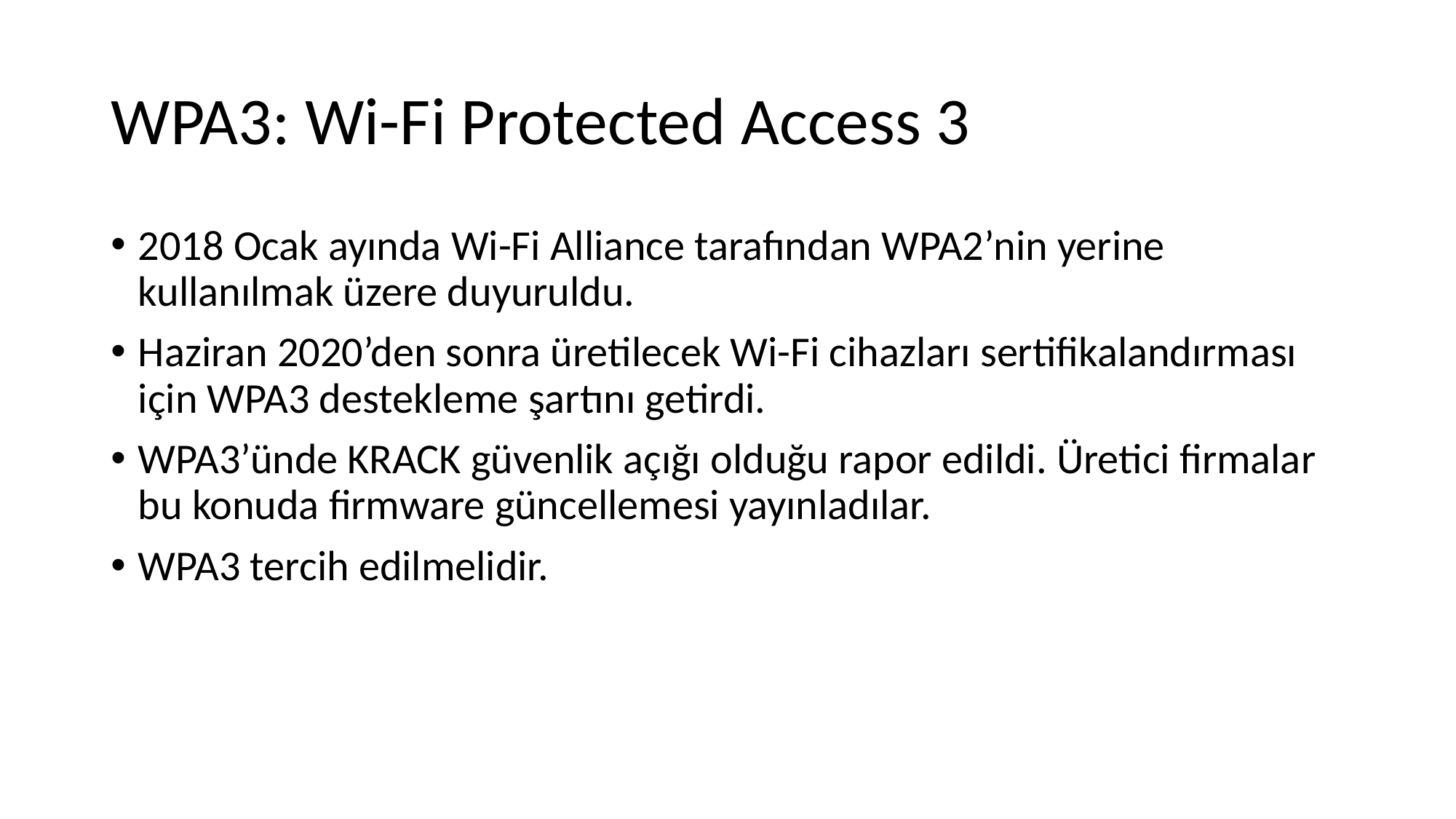

# WPA3: Wi-Fi Protected Access 3
2018 Ocak ayında Wi-Fi Alliance tarafından WPA2’nin yerine kullanılmak üzere duyuruldu.
Haziran 2020’den sonra üretilecek Wi-Fi cihazları sertifikalandırması için WPA3 destekleme şartını getirdi.
WPA3’ünde KRACK güvenlik açığı olduğu rapor edildi. Üretici firmalar bu konuda firmware güncellemesi yayınladılar.
WPA3 tercih edilmelidir.